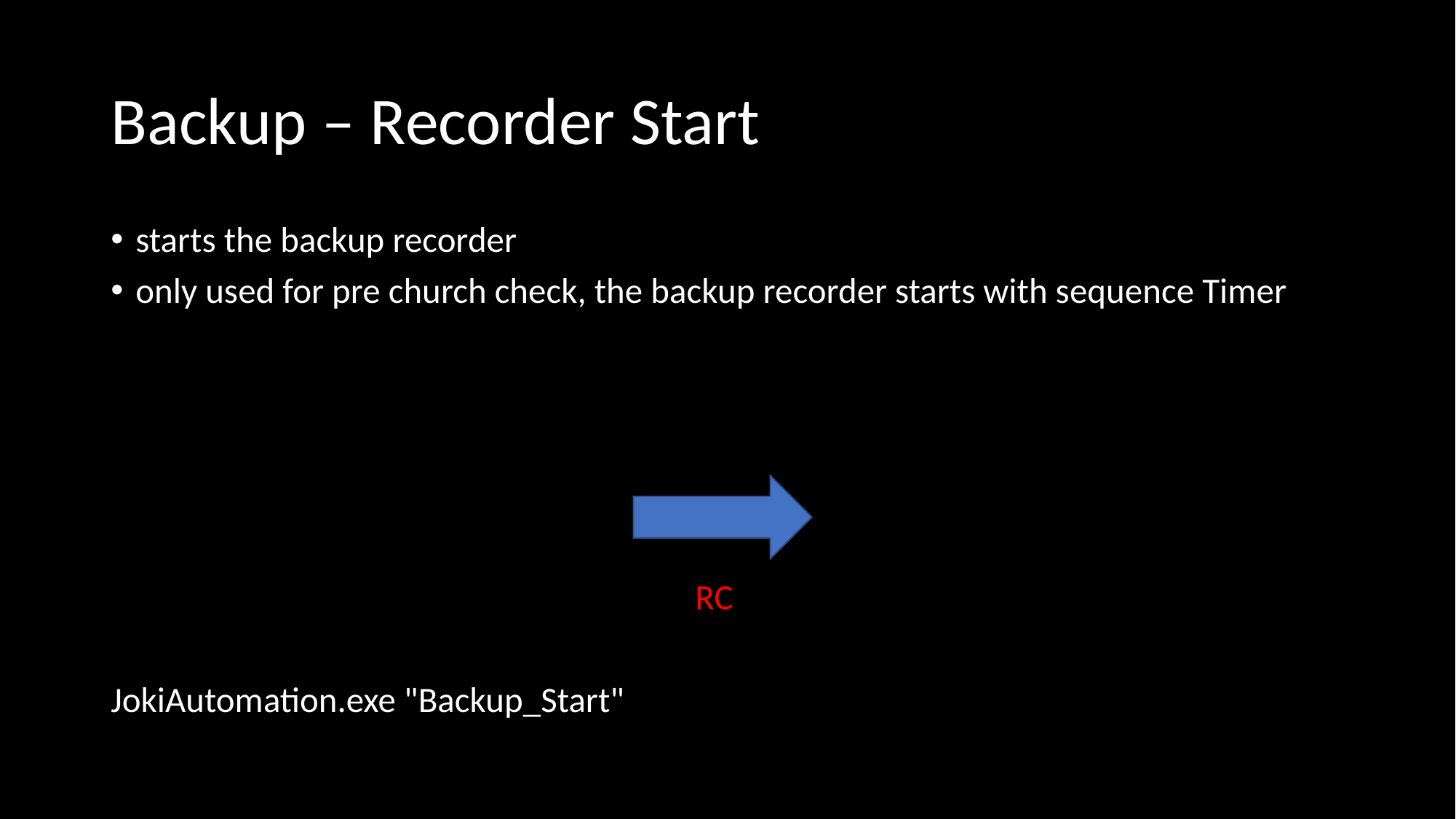

# Backup – Recorder Start
starts the backup recorder
only used for pre church check, the backup recorder starts with sequence Timer

                                                                         RC

JokiAutomation.exe "Backup_Start"